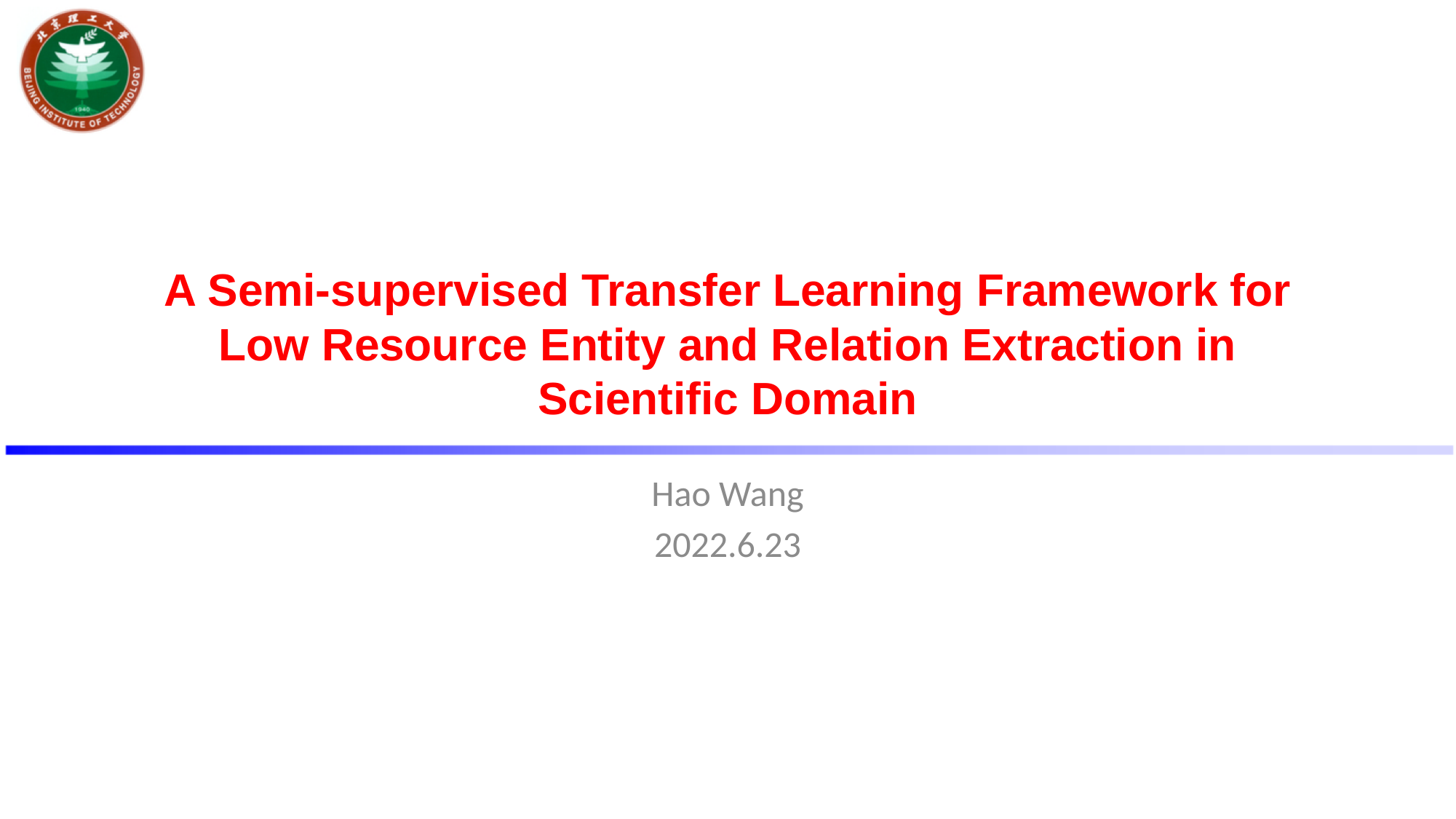

# A Semi-supervised Transfer Learning Framework for Low Resource Entity and Relation Extraction in Scientific Domain
Hao Wang
2022.6.23